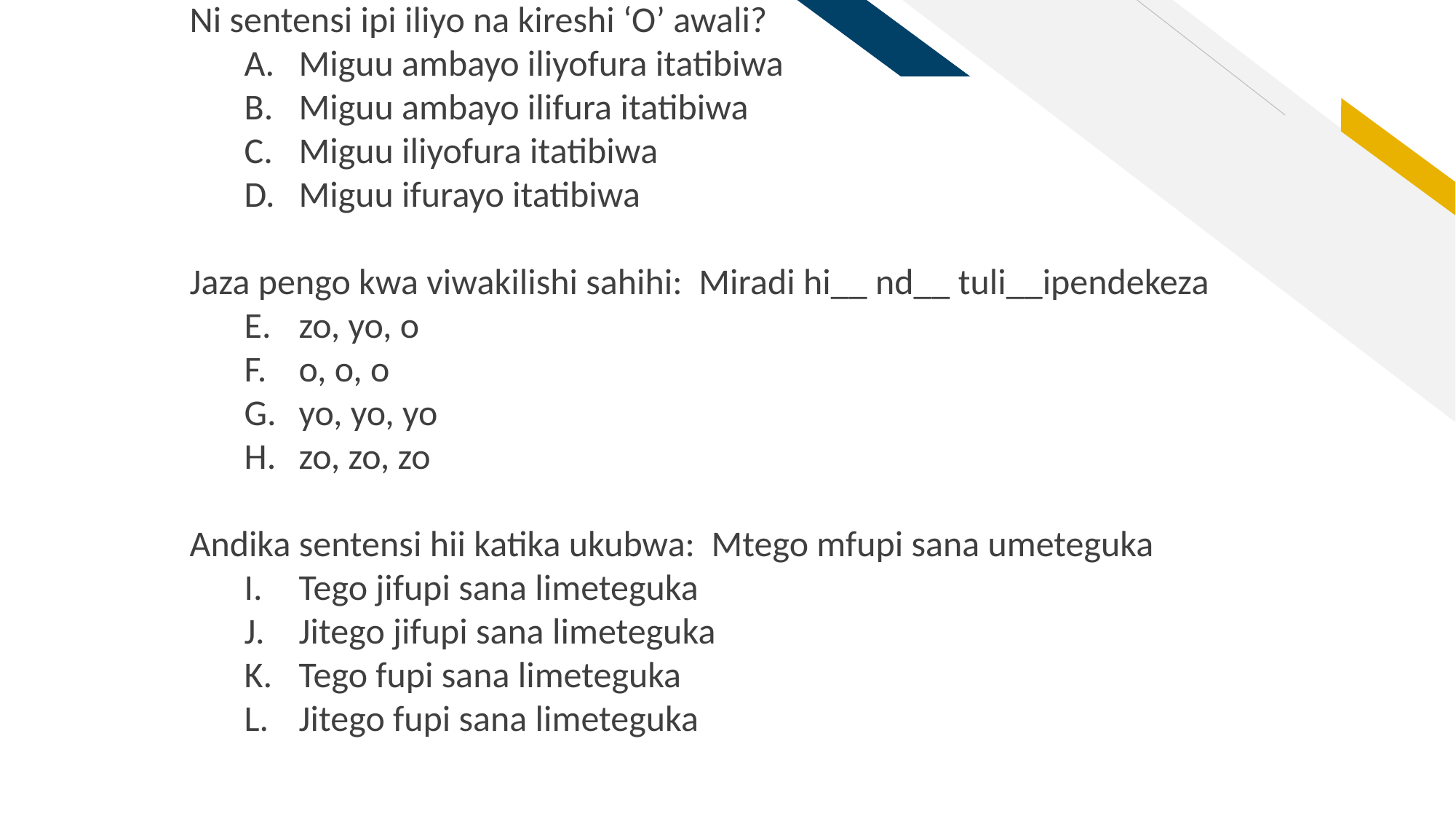

Ni sentensi ipi iliyo na kireshi ‘O’ awali?
Miguu ambayo iliyofura itatibiwa
Miguu ambayo ilifura itatibiwa
Miguu iliyofura itatibiwa
Miguu ifurayo itatibiwa

Jaza pengo kwa viwakilishi sahihi:  Miradi hi__ nd__ tuli__ipendekeza
zo, yo, o
o, o, o
yo, yo, yo
zo, zo, zo

Andika sentensi hii katika ukubwa:  Mtego mfupi sana umeteguka
Tego jifupi sana limeteguka
Jitego jifupi sana limeteguka
Tego fupi sana limeteguka
Jitego fupi sana limeteguka